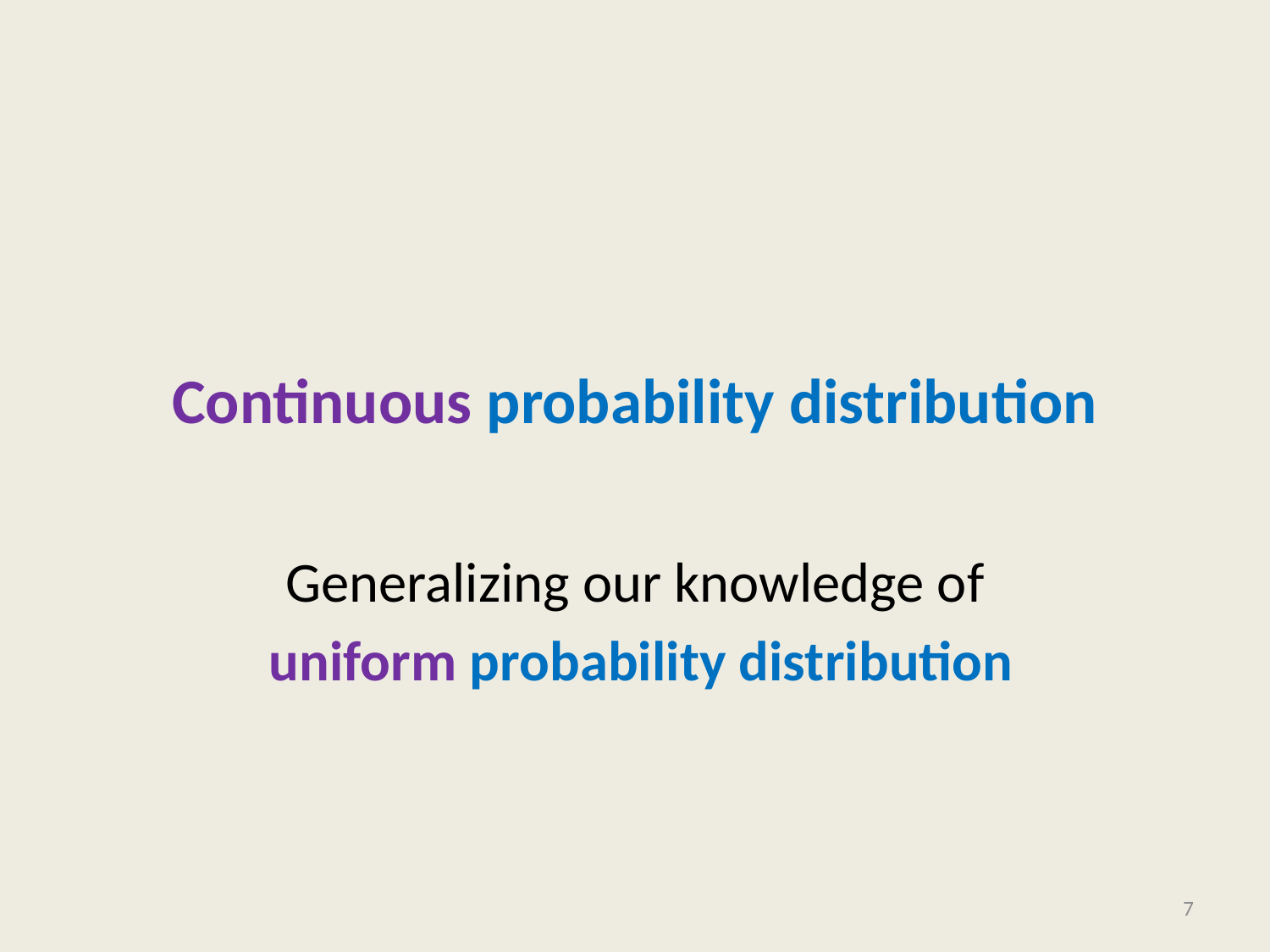

# Continuous probability distribution
Generalizing our knowledge of
 uniform probability distribution
7